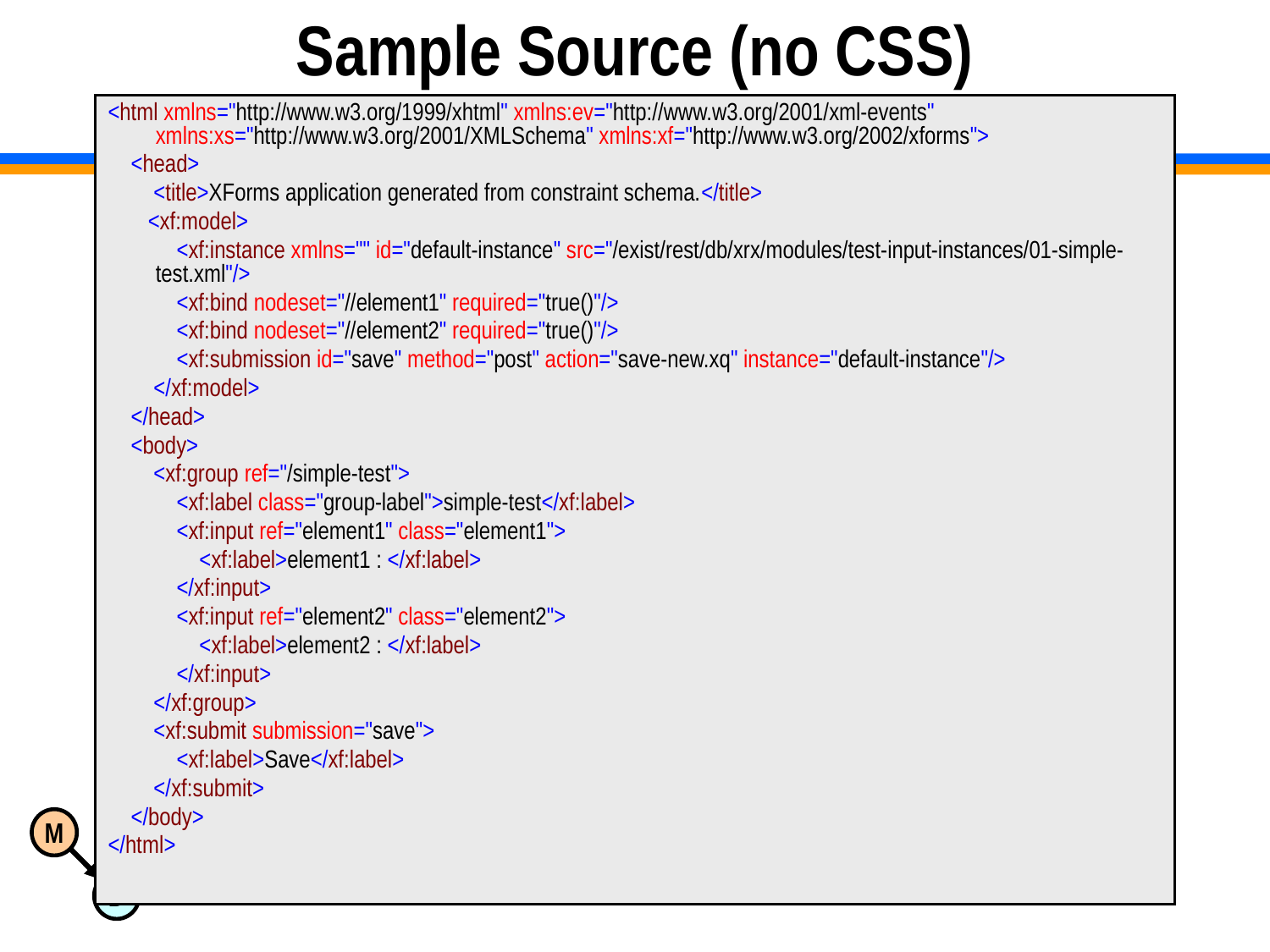

# Sample Source (no CSS)
<html xmlns="http://www.w3.org/1999/xhtml" xmlns:ev="http://www.w3.org/2001/xml-events" xmlns:xs="http://www.w3.org/2001/XMLSchema" xmlns:xf="http://www.w3.org/2002/xforms">
    <head>
        <title>XForms application generated from constraint schema.</title>
       <xf:model>
            <xf:instance xmlns="" id="default-instance" src="/exist/rest/db/xrx/modules/test-input-instances/01-simple-test.xml"/>
            <xf:bind nodeset="//element1" required="true()"/>
            <xf:bind nodeset="//element2" required="true()"/>
            <xf:submission id="save" method="post" action="save-new.xq" instance="default-instance"/>
        </xf:model>
    </head>
    <body>
        <xf:group ref="/simple-test">
            <xf:label class="group-label">simple-test</xf:label>
            <xf:input ref="element1" class="element1">
                <xf:label>element1 : </xf:label>
            </xf:input>
            <xf:input ref="element2" class="element2">
                <xf:label>element2 : </xf:label>
            </xf:input>
        </xf:group>
        <xf:submit submission="save">
            <xf:label>Save</xf:label>
        </xf:submit>
    </body>
</html>